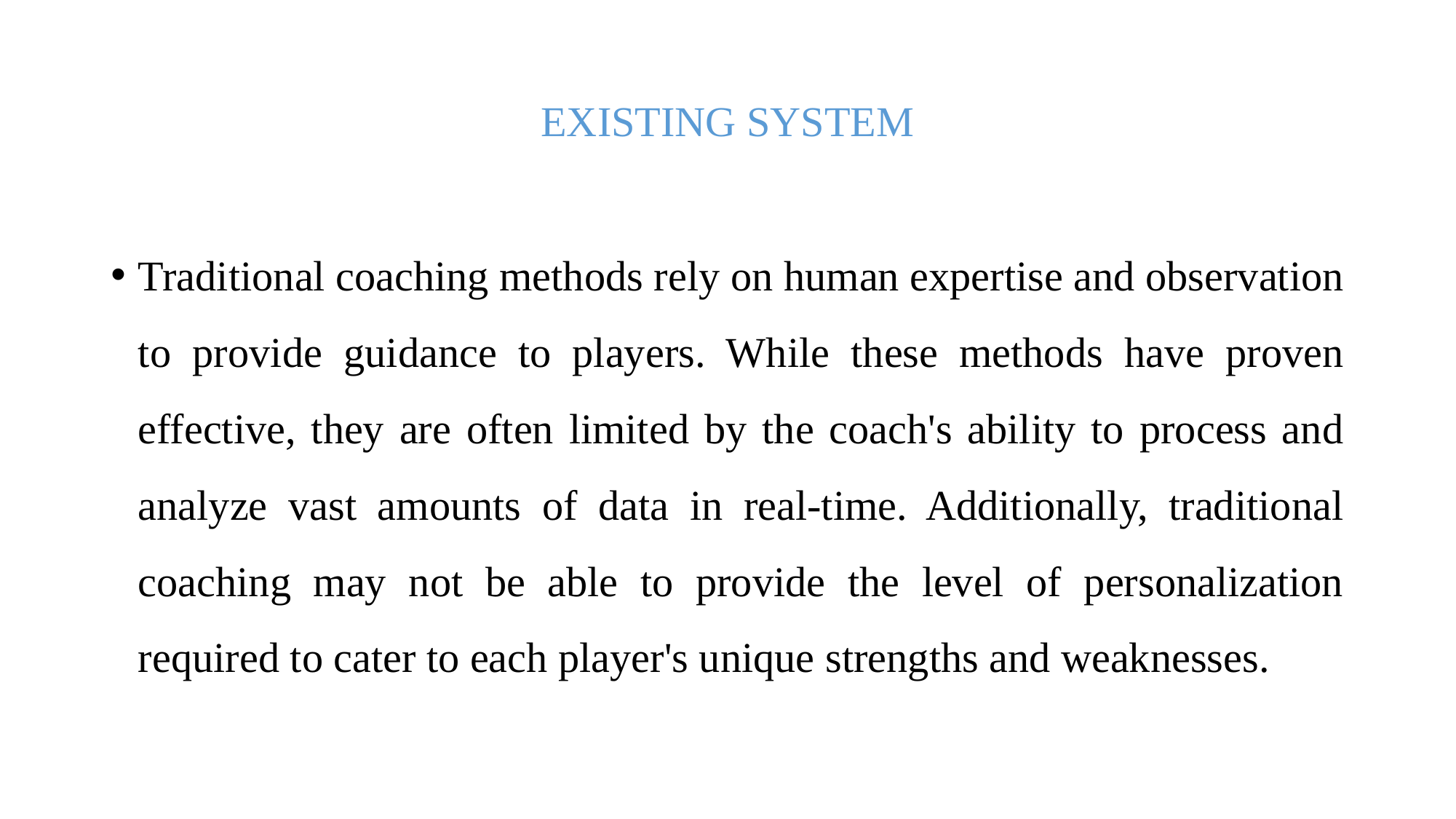

# EXISTING SYSTEM
Traditional coaching methods rely on human expertise and observation to provide guidance to players. While these methods have proven effective, they are often limited by the coach's ability to process and analyze vast amounts of data in real-time. Additionally, traditional coaching may not be able to provide the level of personalization required to cater to each player's unique strengths and weaknesses.